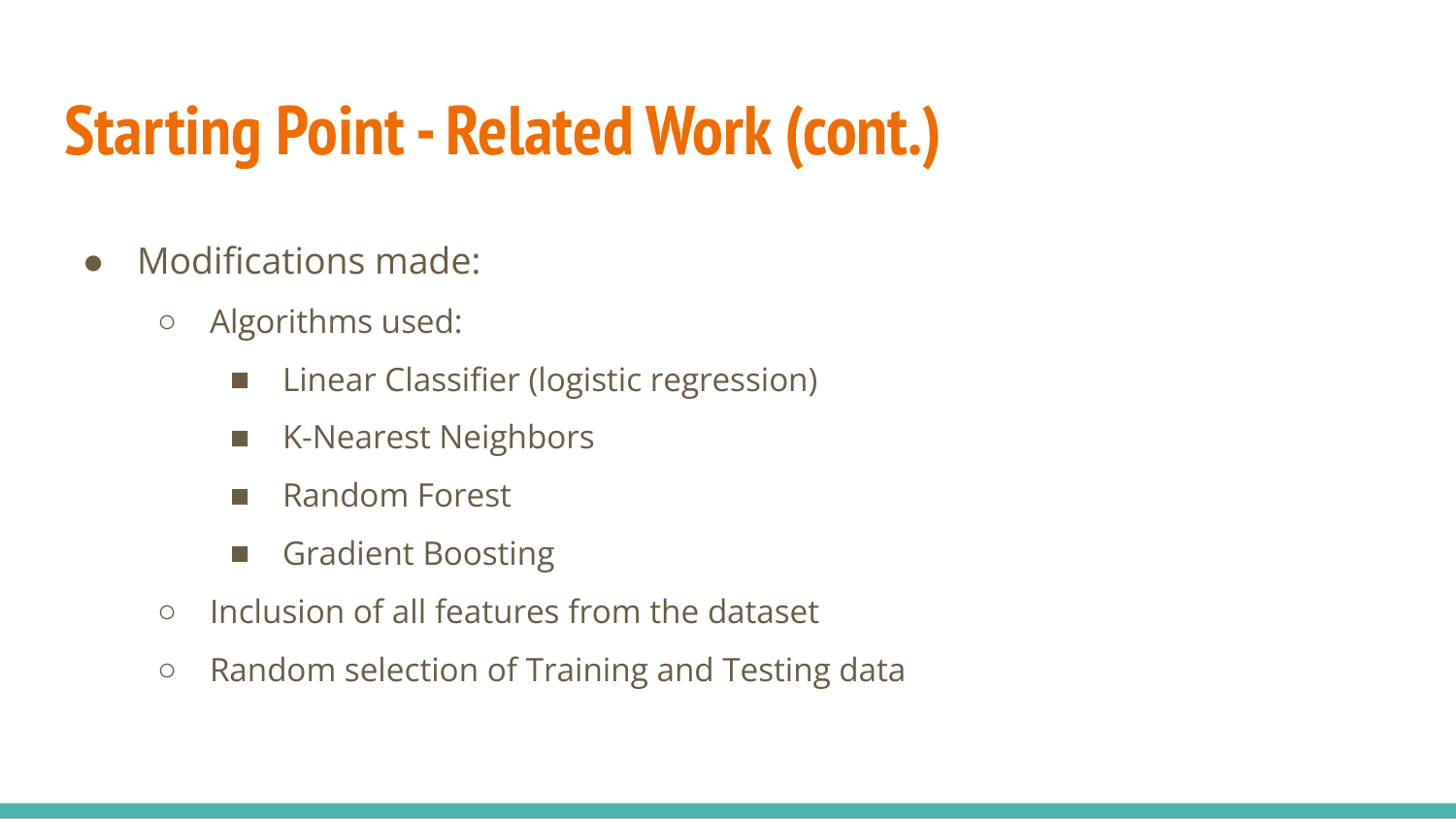

# Starting Point - Related Work (cont.)
Modifications made:
Algorithms used:
Linear Classifier (logistic regression)
K-Nearest Neighbors
Random Forest
Gradient Boosting
Inclusion of all features from the dataset
Random selection of Training and Testing data